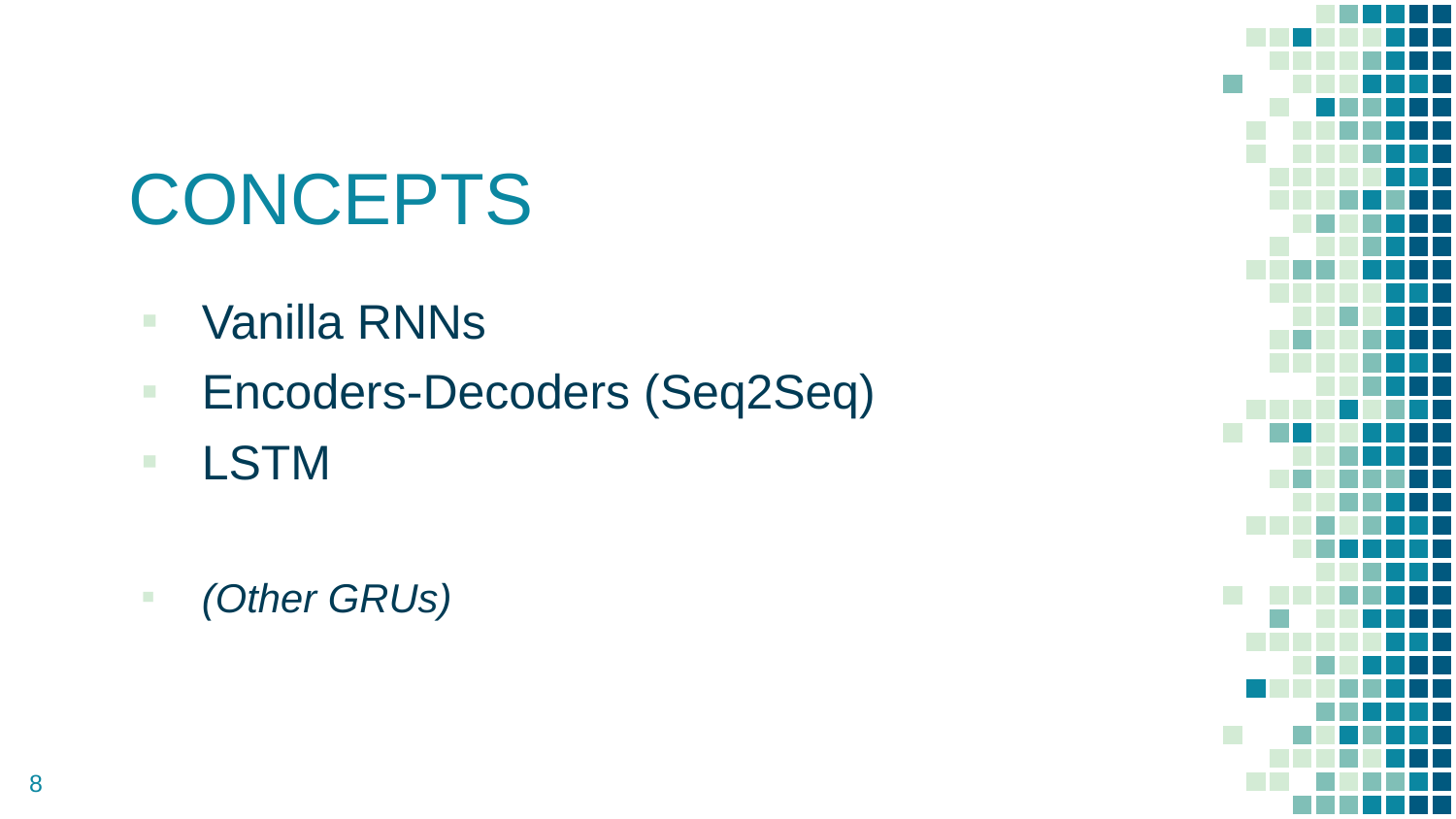

# CONCEPTS
Vanilla RNNs
Encoders-Decoders (Seq2Seq)
LSTM

(Other GRUs)
8